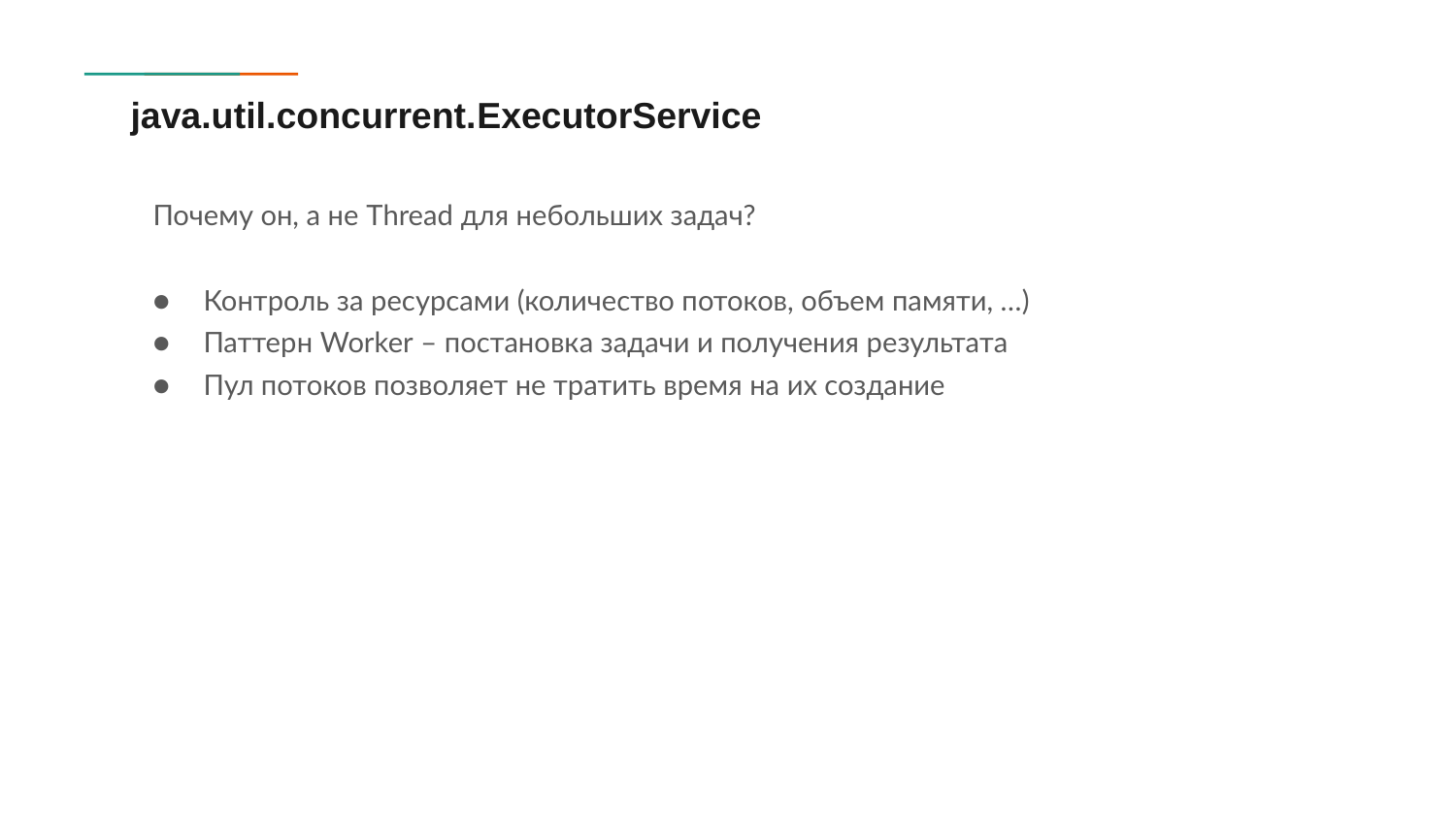

# java.util.concurrent.ExecutorService
Почему он, а не Thread для небольших задач?

Контроль за ресурсами (количество потоков, объем памяти, …)
Паттерн Worker – постановка задачи и получения результата
Пул потоков позволяет не тратить время на их создание